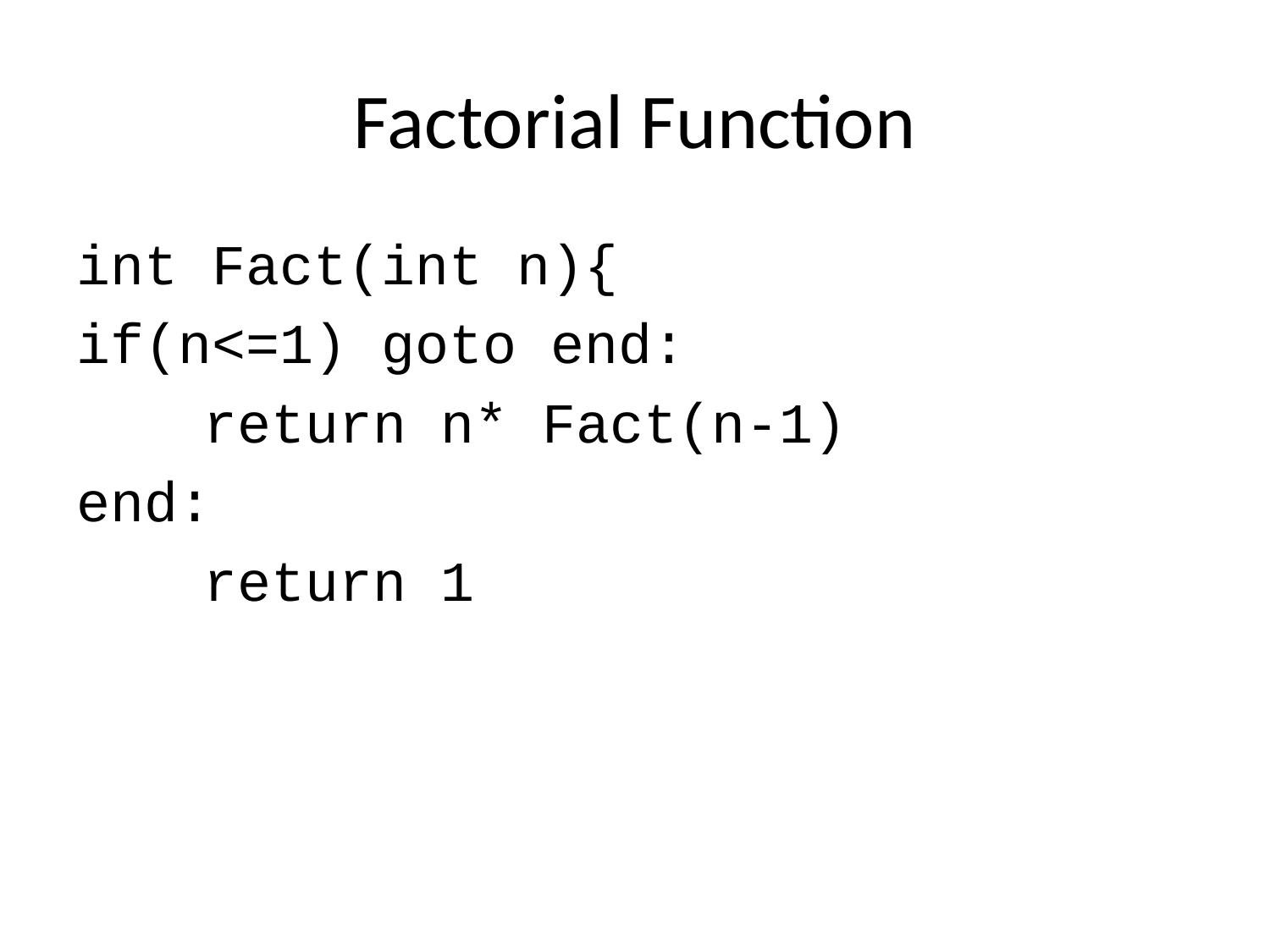

# Factorial Function
int Fact(int n){
if(n<=1) goto end:
	return n* Fact(n-1)
end:
	return 1